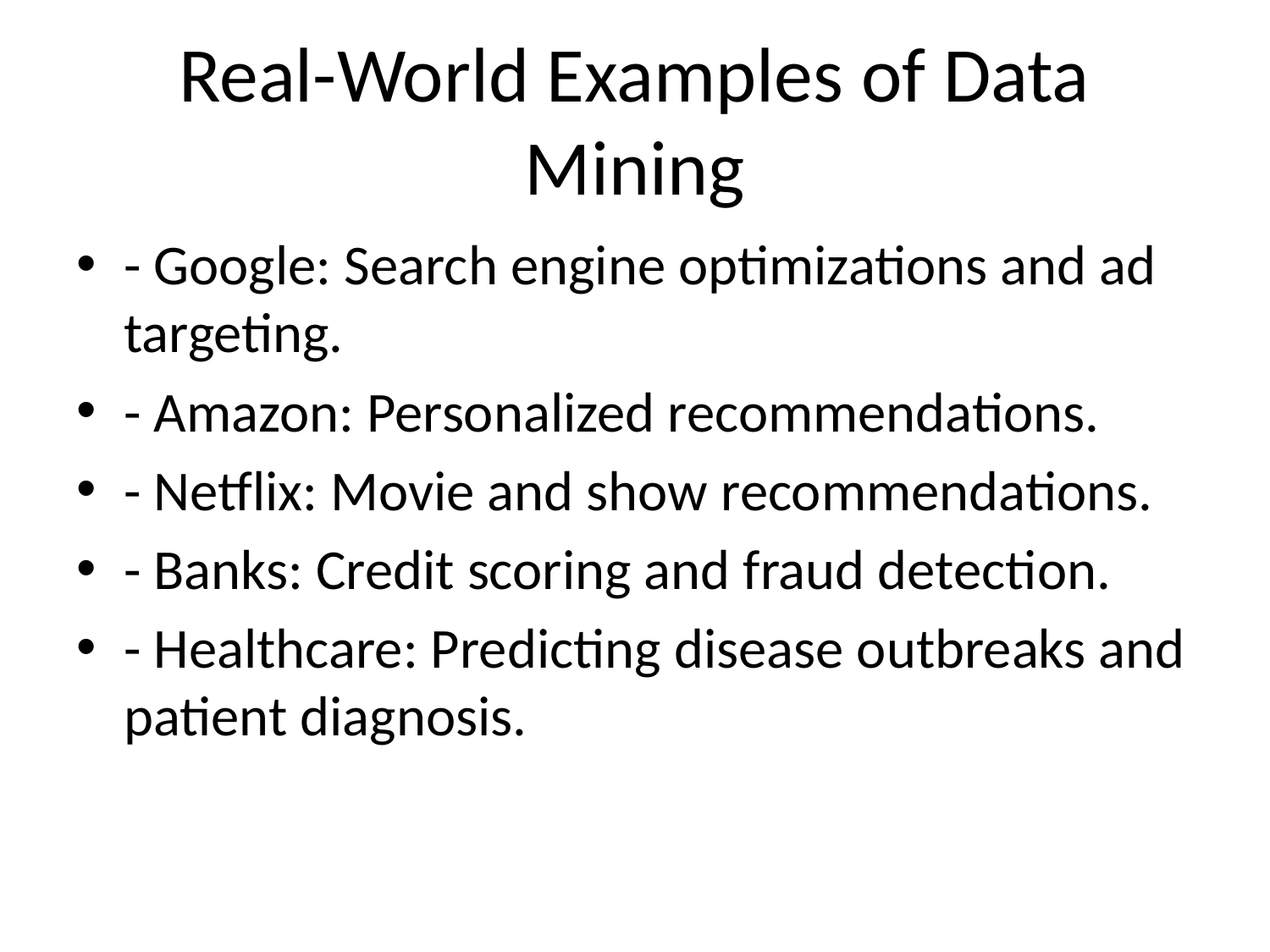

# Real-World Examples of Data Mining
- Google: Search engine optimizations and ad targeting.
- Amazon: Personalized recommendations.
- Netflix: Movie and show recommendations.
- Banks: Credit scoring and fraud detection.
- Healthcare: Predicting disease outbreaks and patient diagnosis.